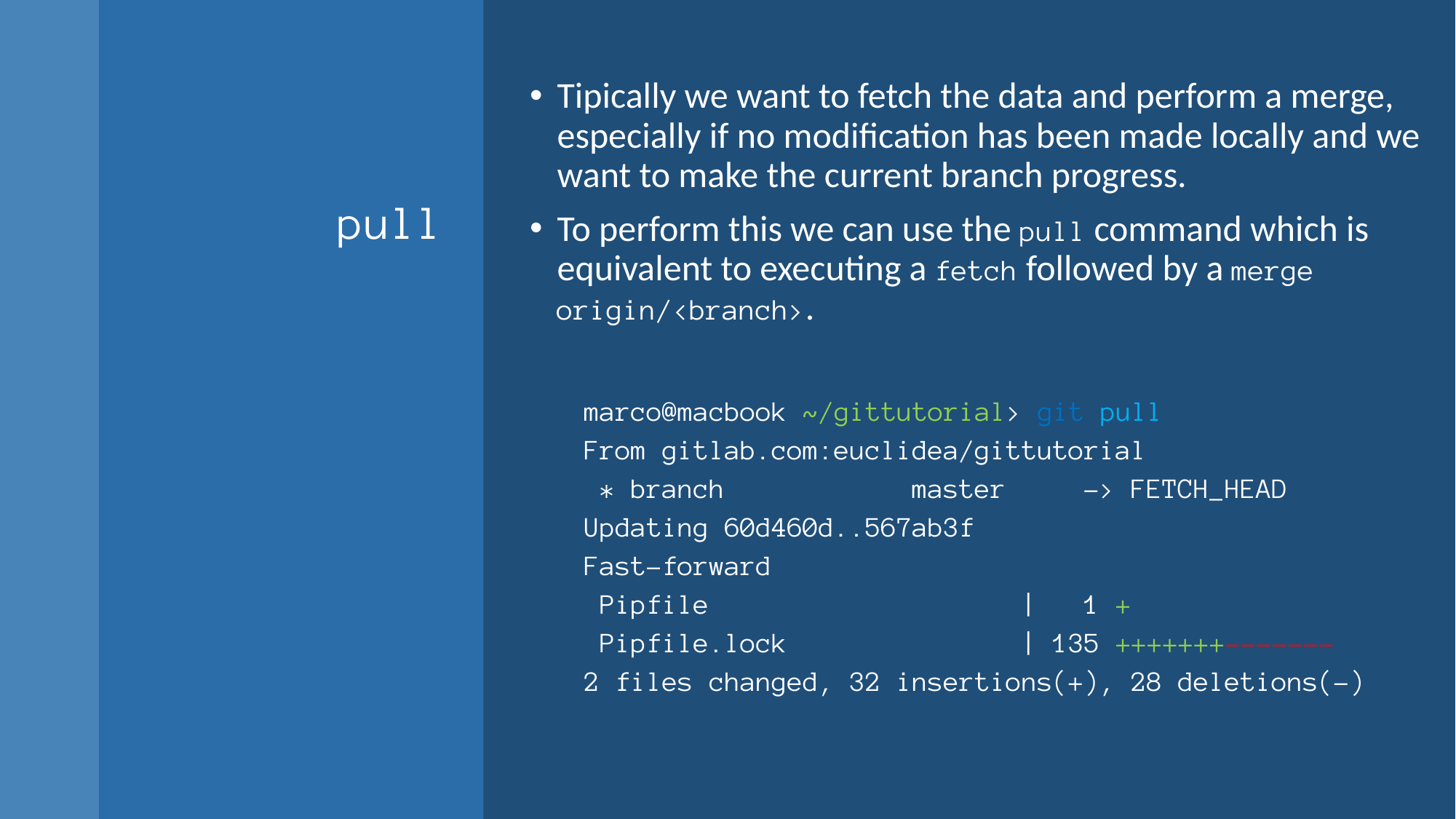

Tipically we want to fetch the data and perform a merge, especially if no modification has been made locally and we want to make the current branch progress.
To perform this we can use the pull command which is equivalent to executing a fetch followed by a merge origin/<branch>.

marco@macbook ~/gittutorial> git pull
From gitlab.com:euclidea/gittutorial
 * branch            master     -> FETCH_HEAD
Updating 60d460d..567ab3f
Fast-forward
 Pipfile                    |   1 +
 Pipfile.lock               | 135 +++++++-------
2 files changed, 32 insertions(+), 28 deletions(-)

# pull